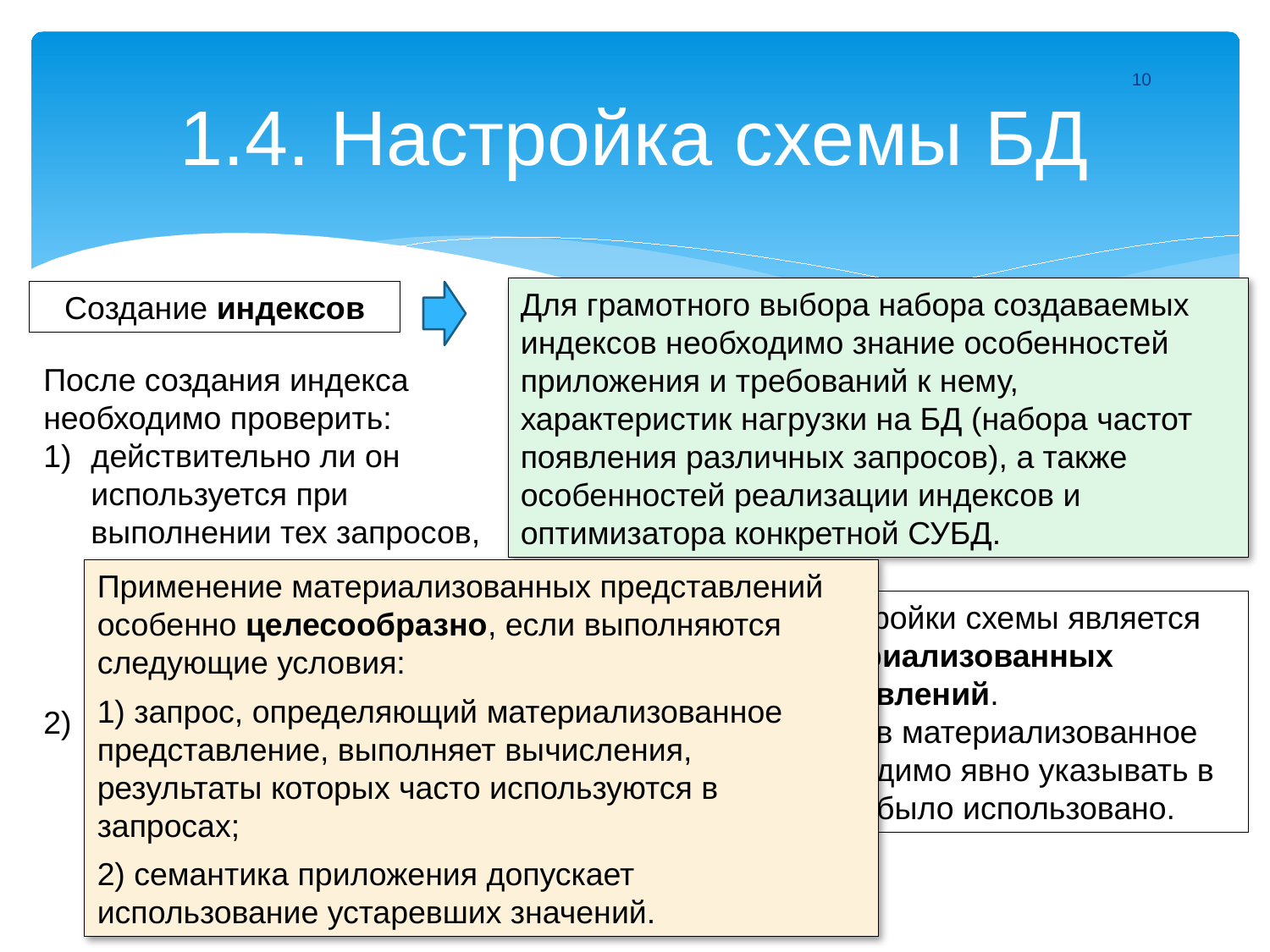

# 1.4. Настройка схемы БД
10
Для грамотного выбора набора создаваемых индексов необходимо знание особенностей приложения и требований к нему, характеристик нагрузки на БД (набора частот появления различных запросов), а также особенностей реализации индексов и оптимизатора конкретной СУБД.
Создание индексов

После создания индекса необходимо проверить:
действительно ли он используется при выполнении тех запросов, для ускорения которых создавался, и действительно ли такое ускорение происходит.
что создание индекса не привело к ухудшению планов других запросов.
Применение материализованных представлений особенно целесообразно, если выполняются следующие условия:
1) запрос, определяющий материализованное представление, выполняет вычисления, результаты которых часто используются в запросах;
2) семантика приложения допускает  использование устаревших значений.
Другим методом настройки схемы является создание материализованных представлений.
В отличие от индексов материализованное представление необходимо явно указывать в запросе, чтобы оно было использовано.